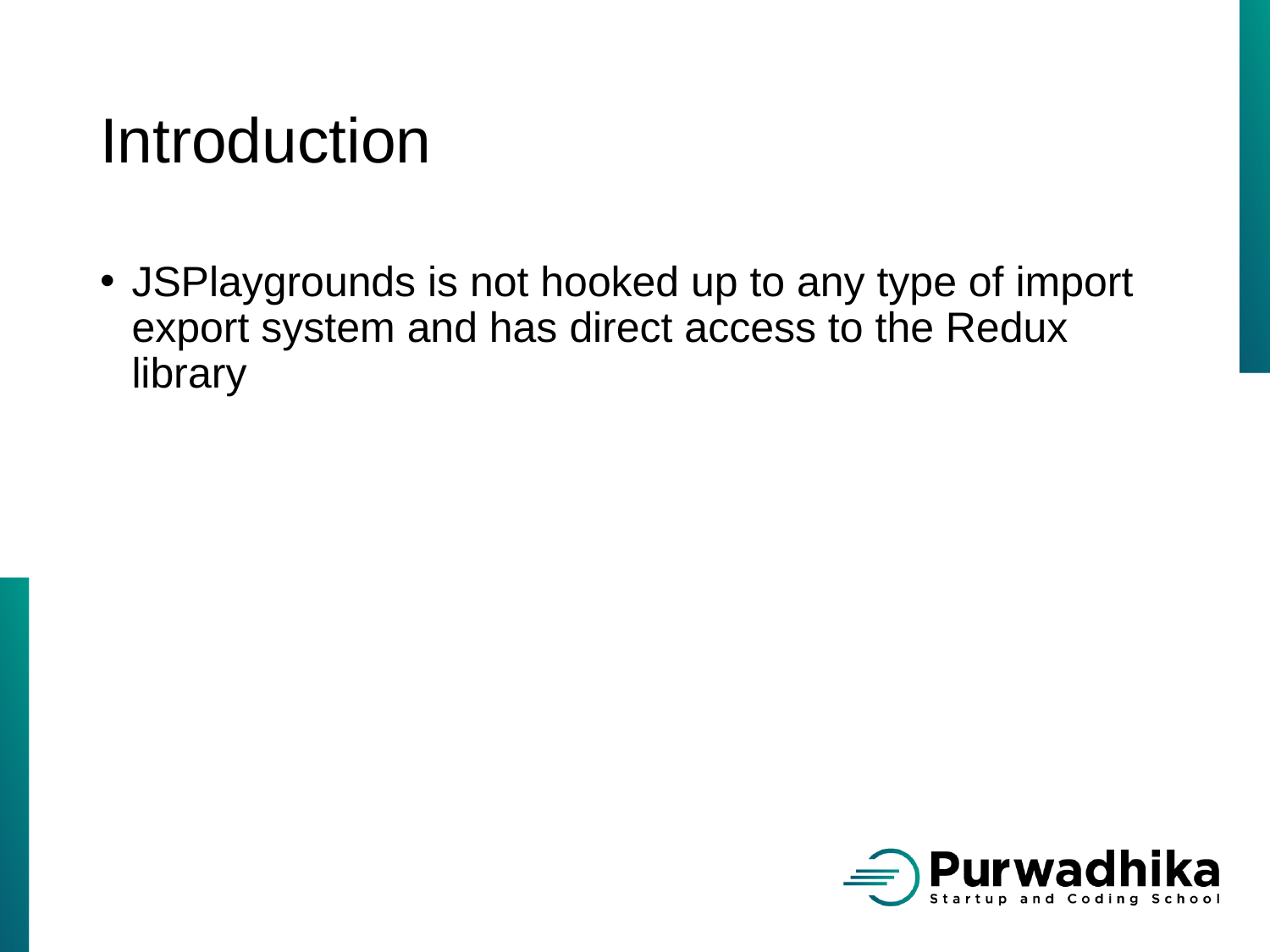

# Introduction
JSPlaygrounds is not hooked up to any type of import export system and has direct access to the Redux library